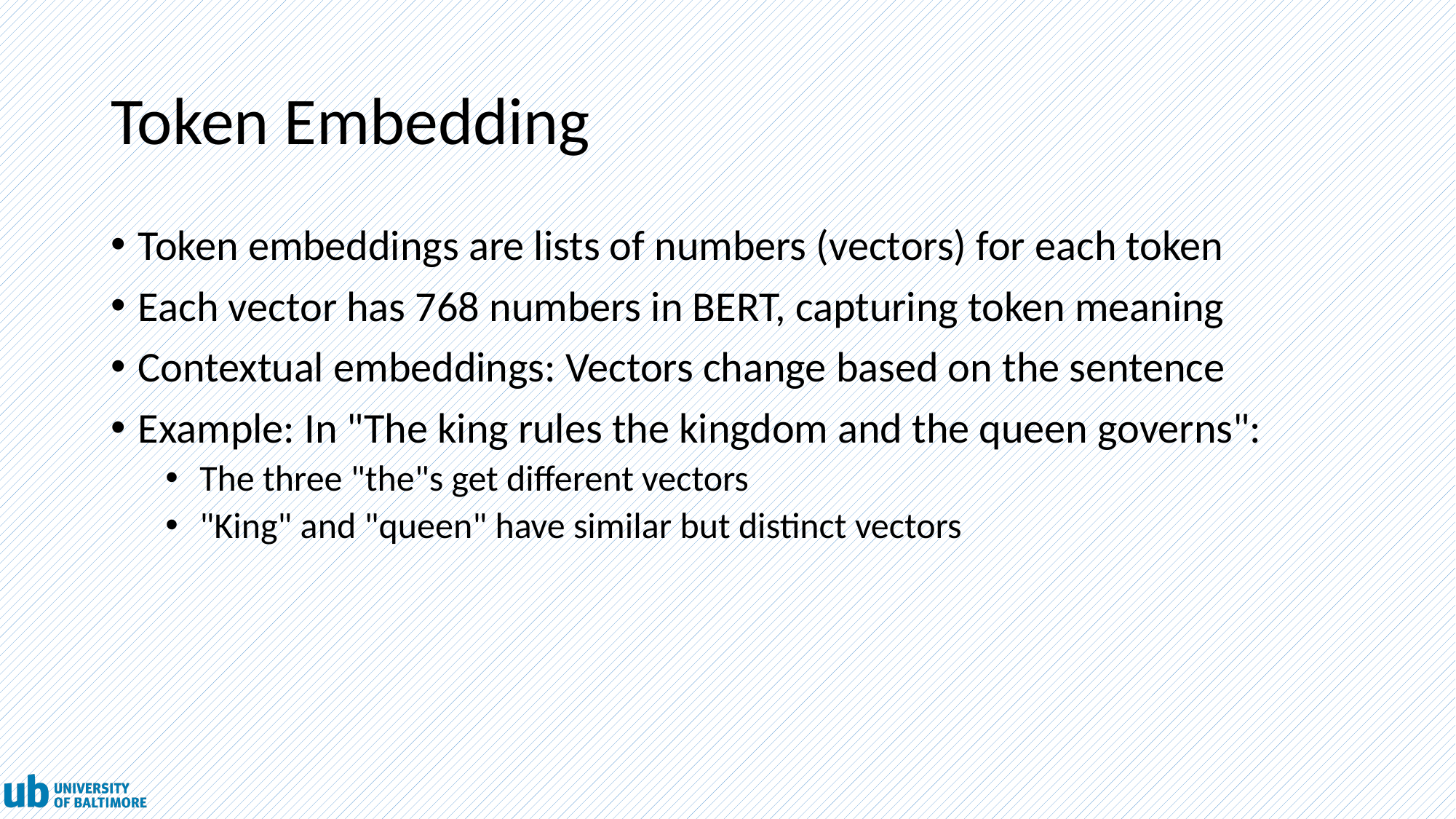

# Token Embedding
Token embeddings are lists of numbers (vectors) for each token
Each vector has 768 numbers in BERT, capturing token meaning
Contextual embeddings: Vectors change based on the sentence
Example: In "The king rules the kingdom and the queen governs":
The three "the"s get different vectors
"King" and "queen" have similar but distinct vectors